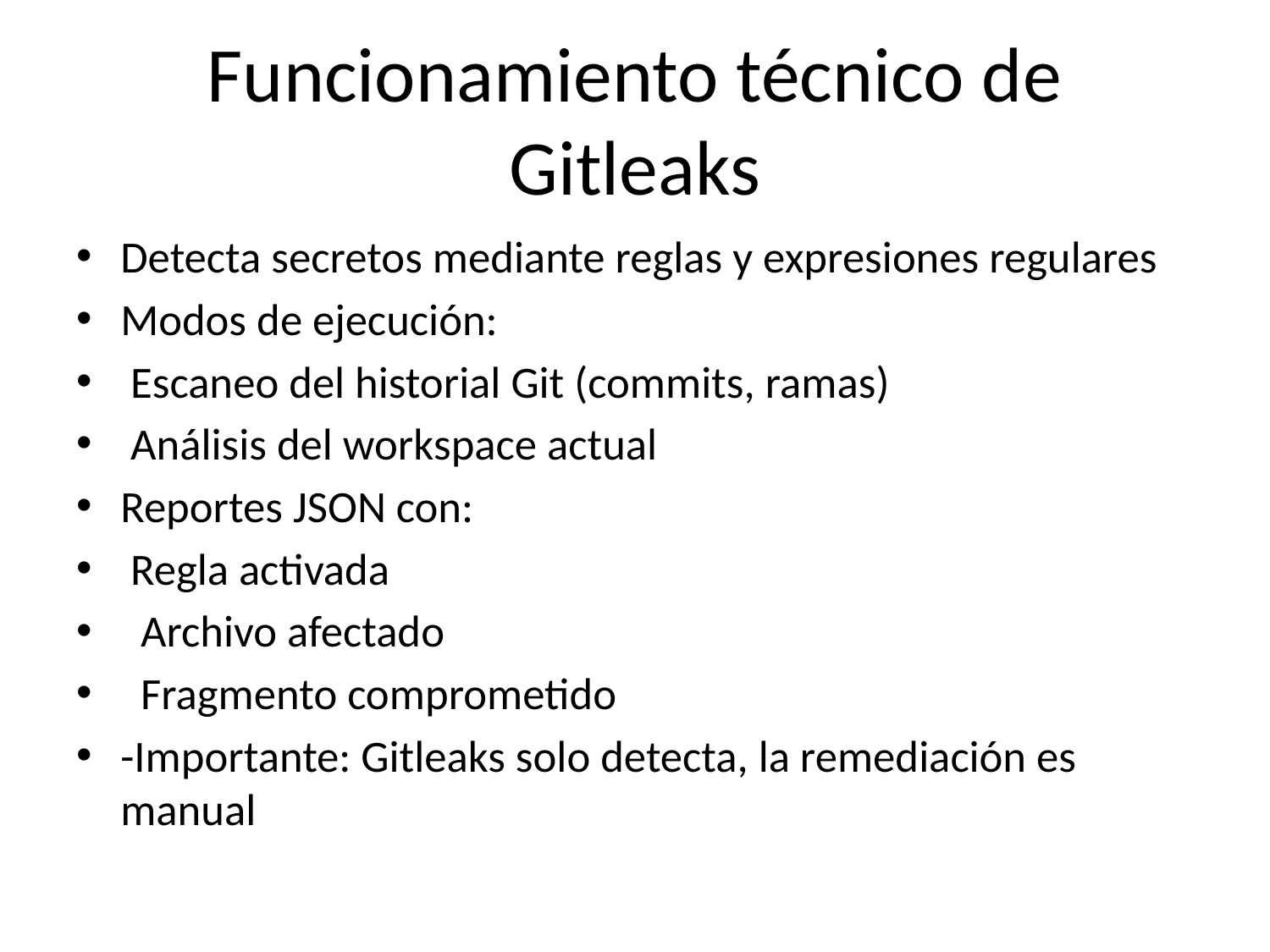

# Funcionamiento técnico de Gitleaks
Detecta secretos mediante reglas y expresiones regulares
Modos de ejecución:
 Escaneo del historial Git (commits, ramas)
 Análisis del workspace actual
Reportes JSON con:
 Regla activada
  Archivo afectado
  Fragmento comprometido
-Importante: Gitleaks solo detecta, la remediación es manual